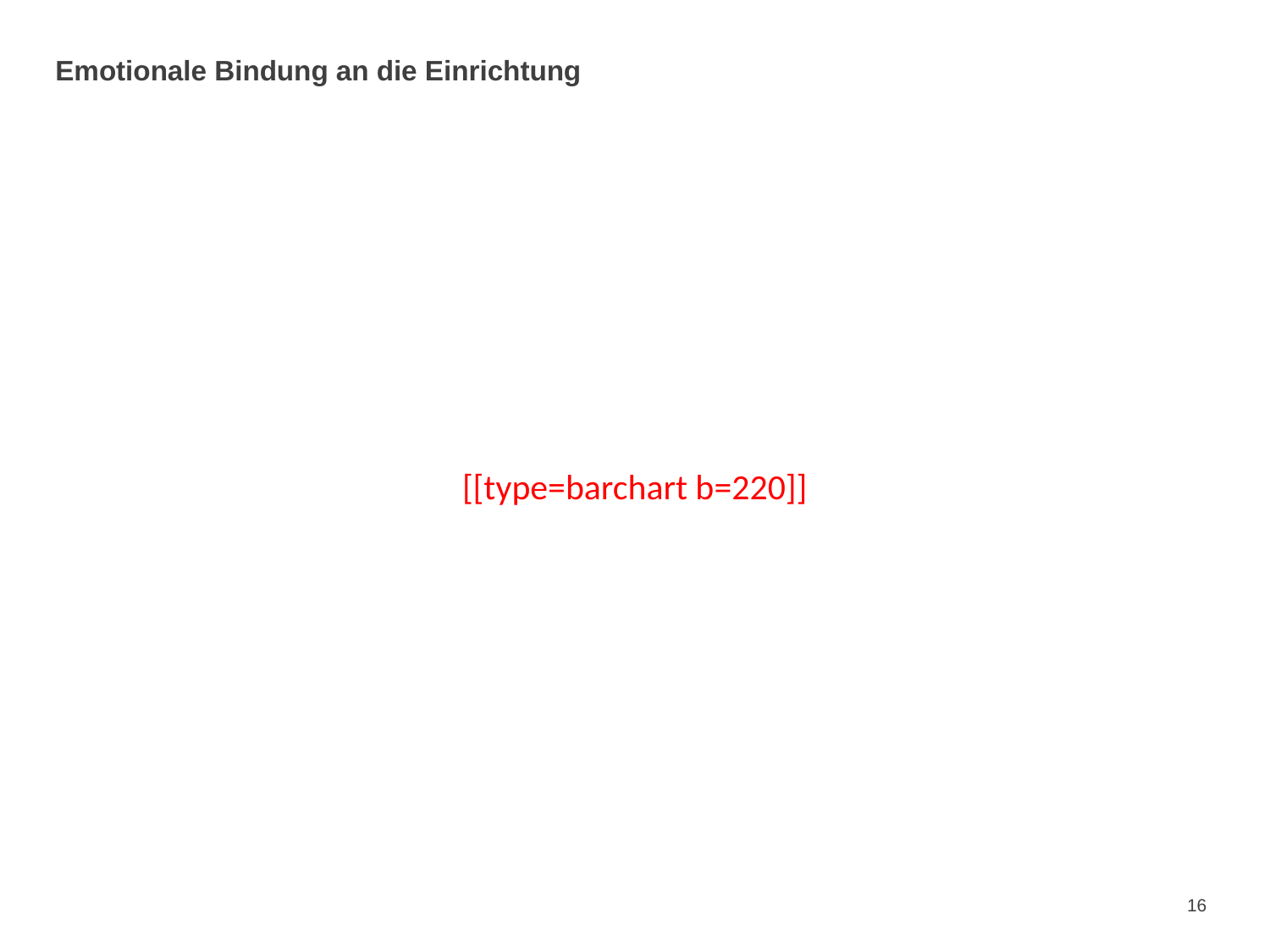

# Emotionale Bindung an die Einrichtung
[[type=barchart b=220]]
16